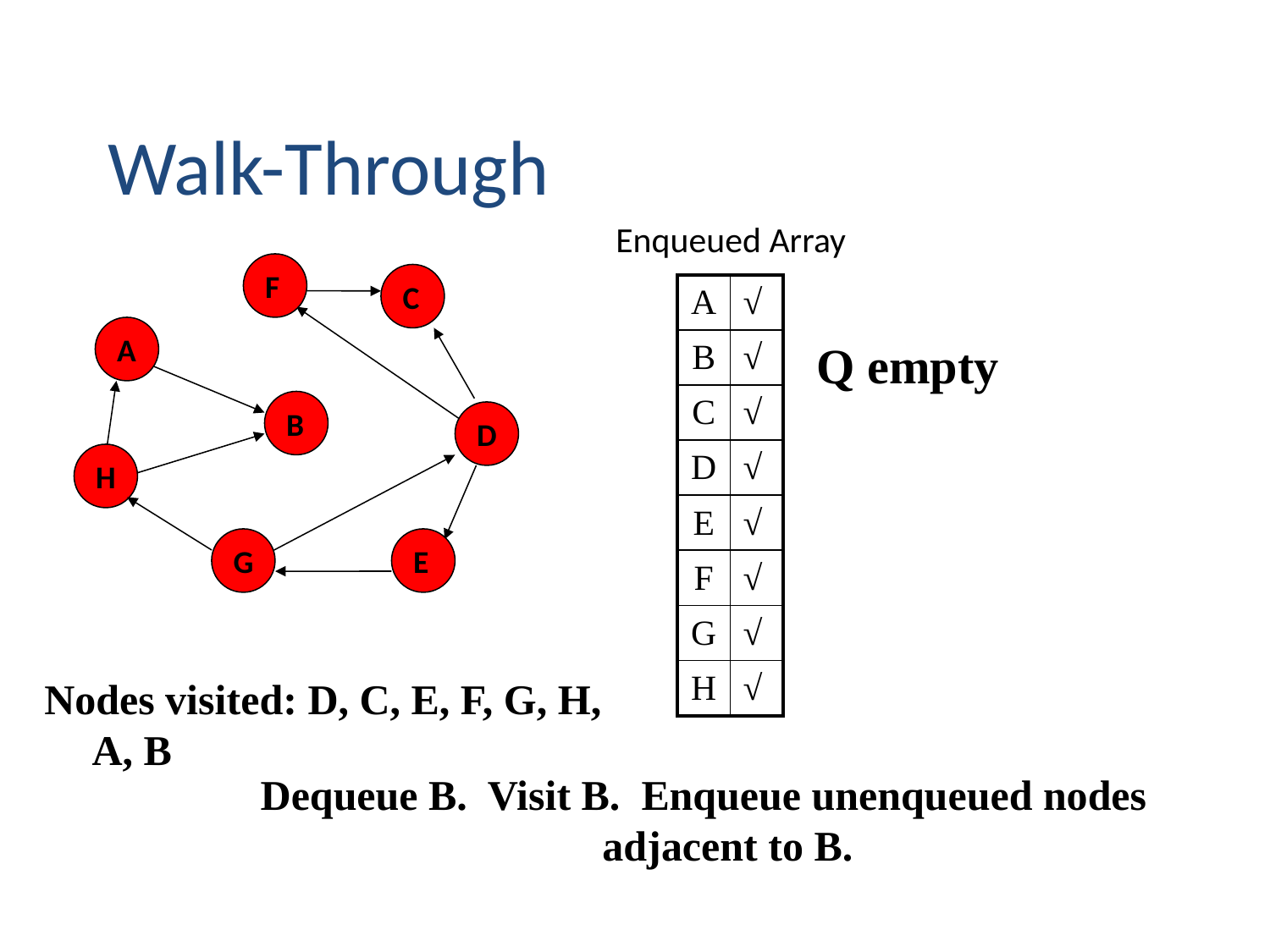

Walk-Through
Enqueued Array
F
C
| A | √ |
| --- | --- |
| B | √ |
| C | √ |
| D | √ |
| E | √ |
| F | √ |
| G | √ |
| H | √ |

A

Q empty

B
D

H

G
E

Nodes visited: D, C, E, F, G, H, A, B
Dequeue B.  Visit B.  Enqueue unenqueued nodes adjacent to B.